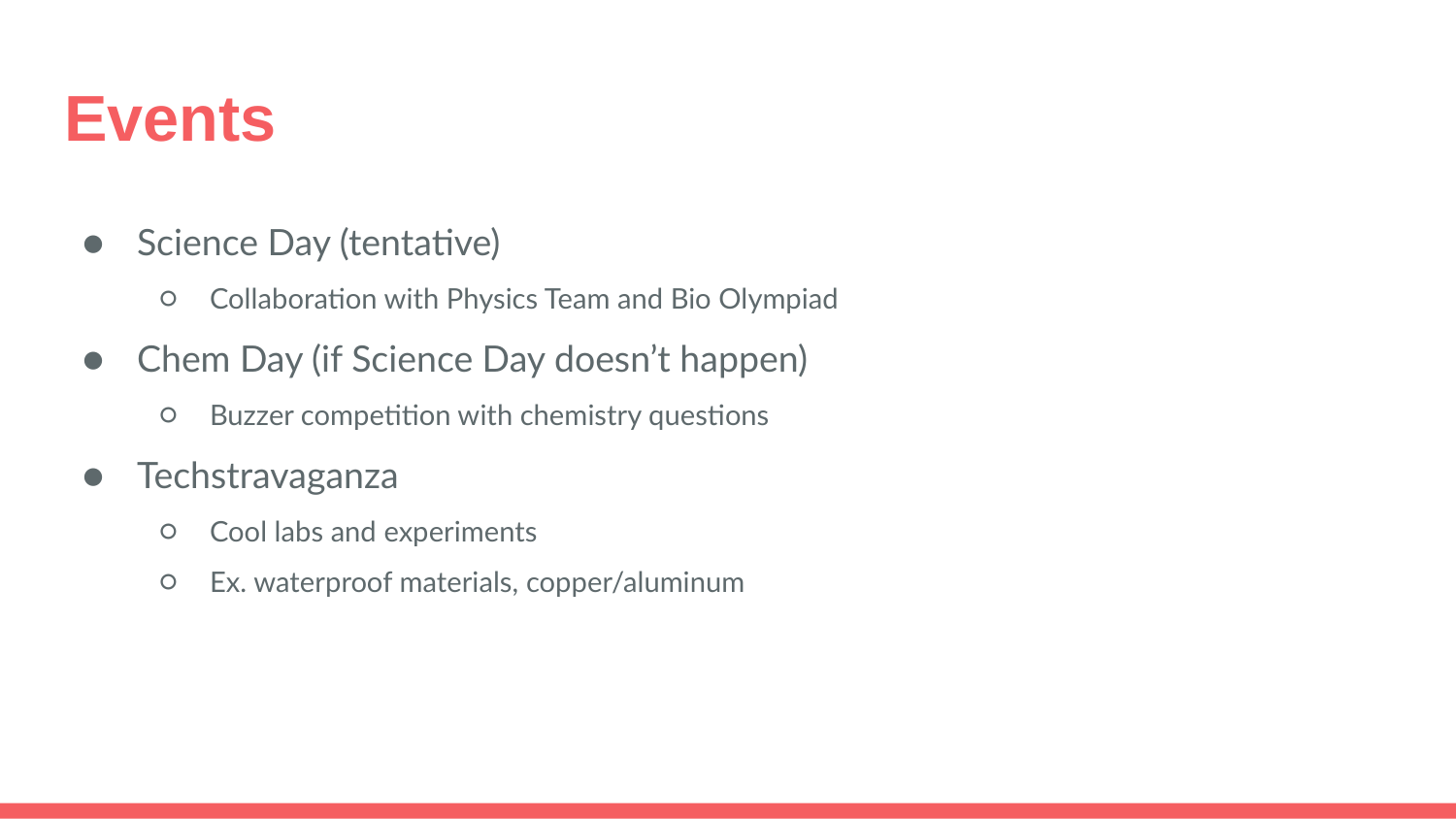

# Events
Science Day (tentative)
Collaboration with Physics Team and Bio Olympiad
Chem Day (if Science Day doesn’t happen)
Buzzer competition with chemistry questions
Techstravaganza
Cool labs and experiments
Ex. waterproof materials, copper/aluminum